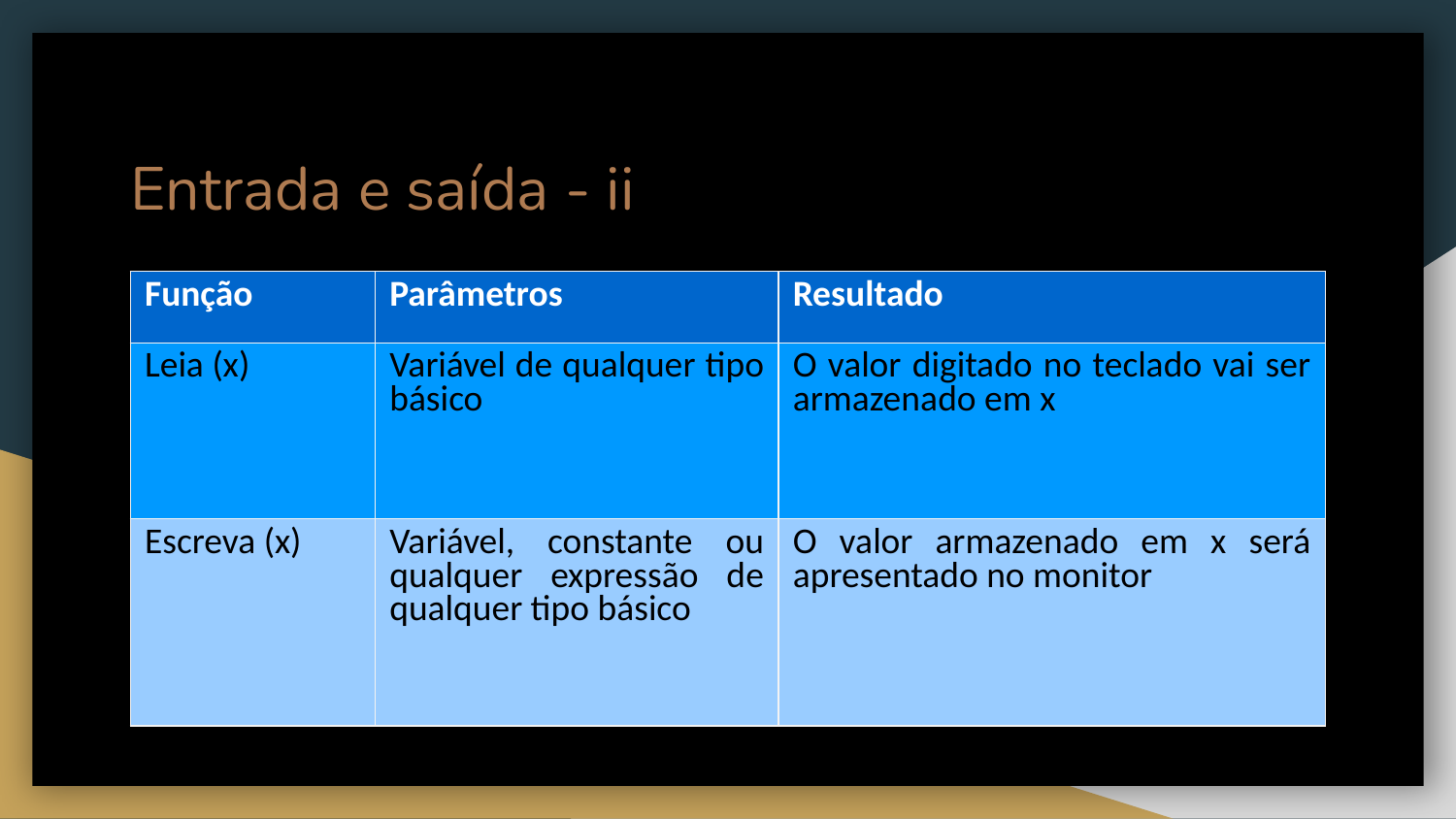

# Entrada e saída - ii
| Função | Parâmetros | Resultado |
| --- | --- | --- |
| Leia (x) | Variável de qualquer tipo básico | O valor digitado no teclado vai ser armazenado em x |
| Escreva (x) | Variável, constante ou qualquer expressão de qualquer tipo básico | O valor armazenado em x será apresentado no monitor |